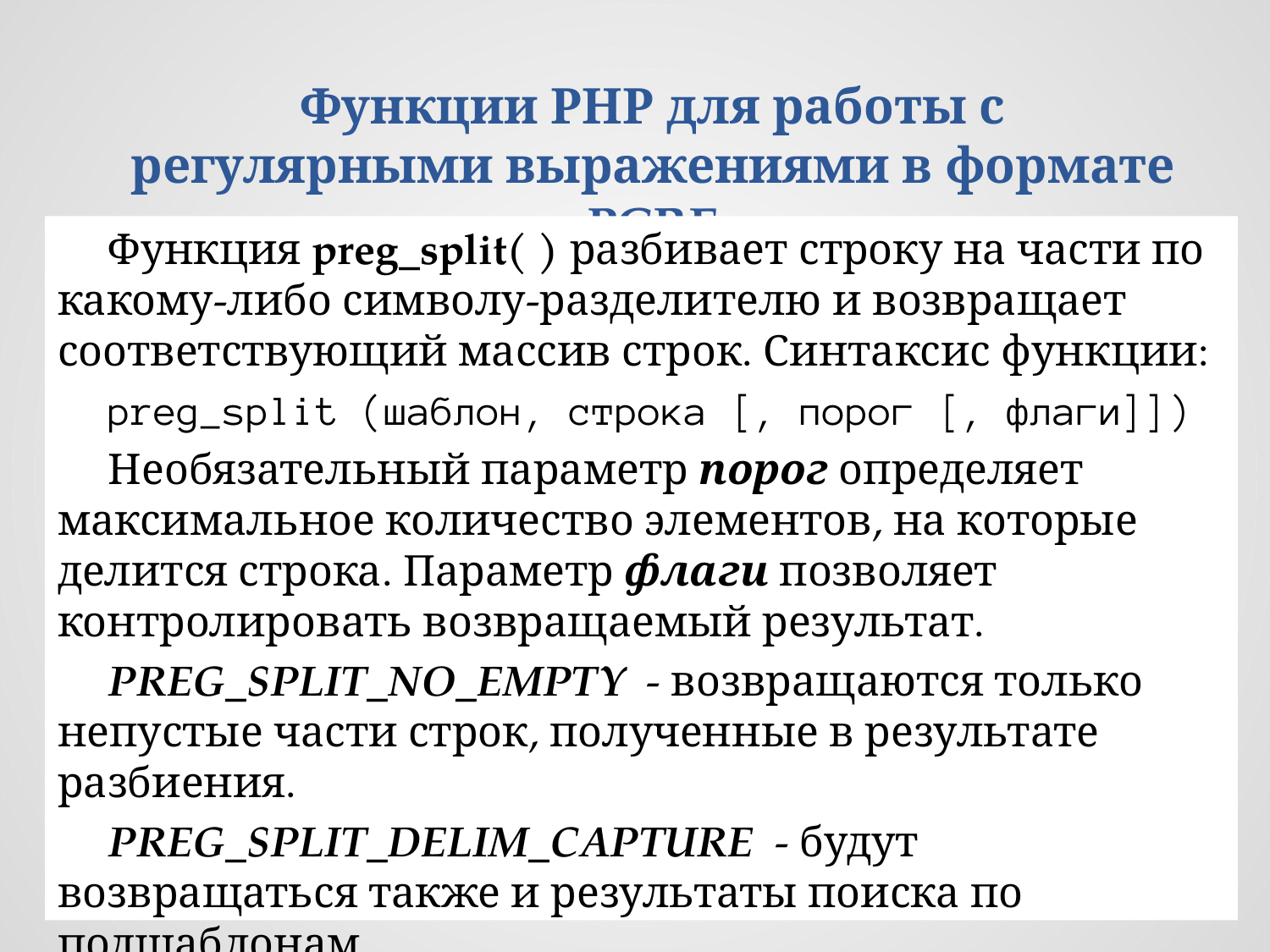

Функции РНР для работы с регулярными выражениями в формате PCRE

Функция preg_split( ) разбивает строку на части по какому-либо символу-разделителю и возвращает соответствующий массив строк. Синтаксис функции:
preg_split (шаблон, строка [, порог [, флаги]])
Необязательный параметр порог определяет максимальное количество элементов, на которые делится строка. Параметр флаги позволяет контролировать возвращаемый результат.
PREG_SPLIT_NO_EMPTY  - возвращаются только непустые части строк, полученные в результате разбиения.
PREG_SPLIT_DELIM_CAPTURE  - будут возвращаться также и результаты поиска по подшаблонам.